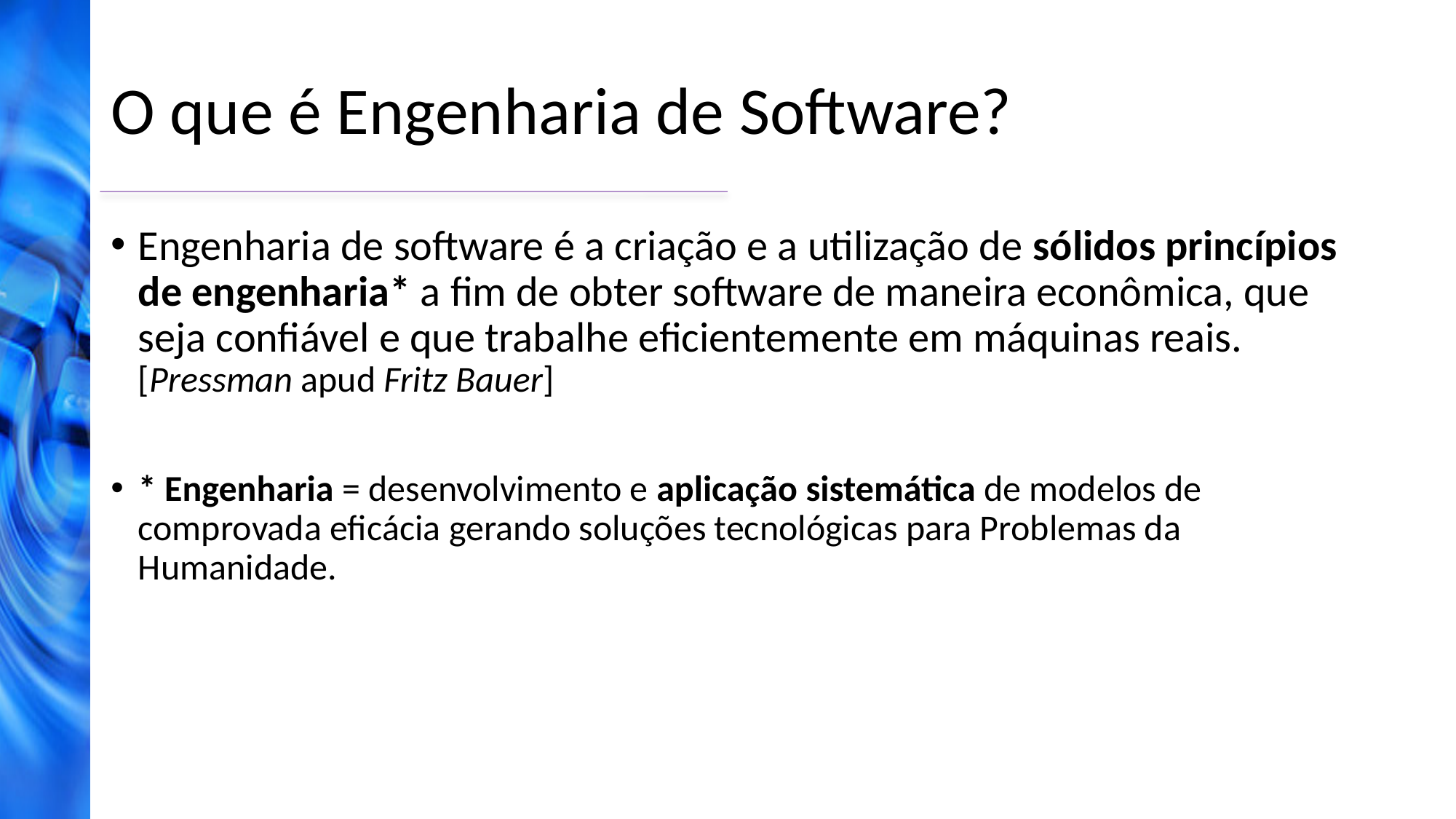

# O que é Engenharia de Software?
Engenharia de software é a criação e a utilização de sólidos princípios de engenharia* a fim de obter software de maneira econômica, que seja confiável e que trabalhe eficientemente em máquinas reais. [Pressman apud Fritz Bauer]

* Engenharia = desenvolvimento e aplicação sistemática de modelos de comprovada eficácia gerando soluções tecnológicas para Problemas da Humanidade.